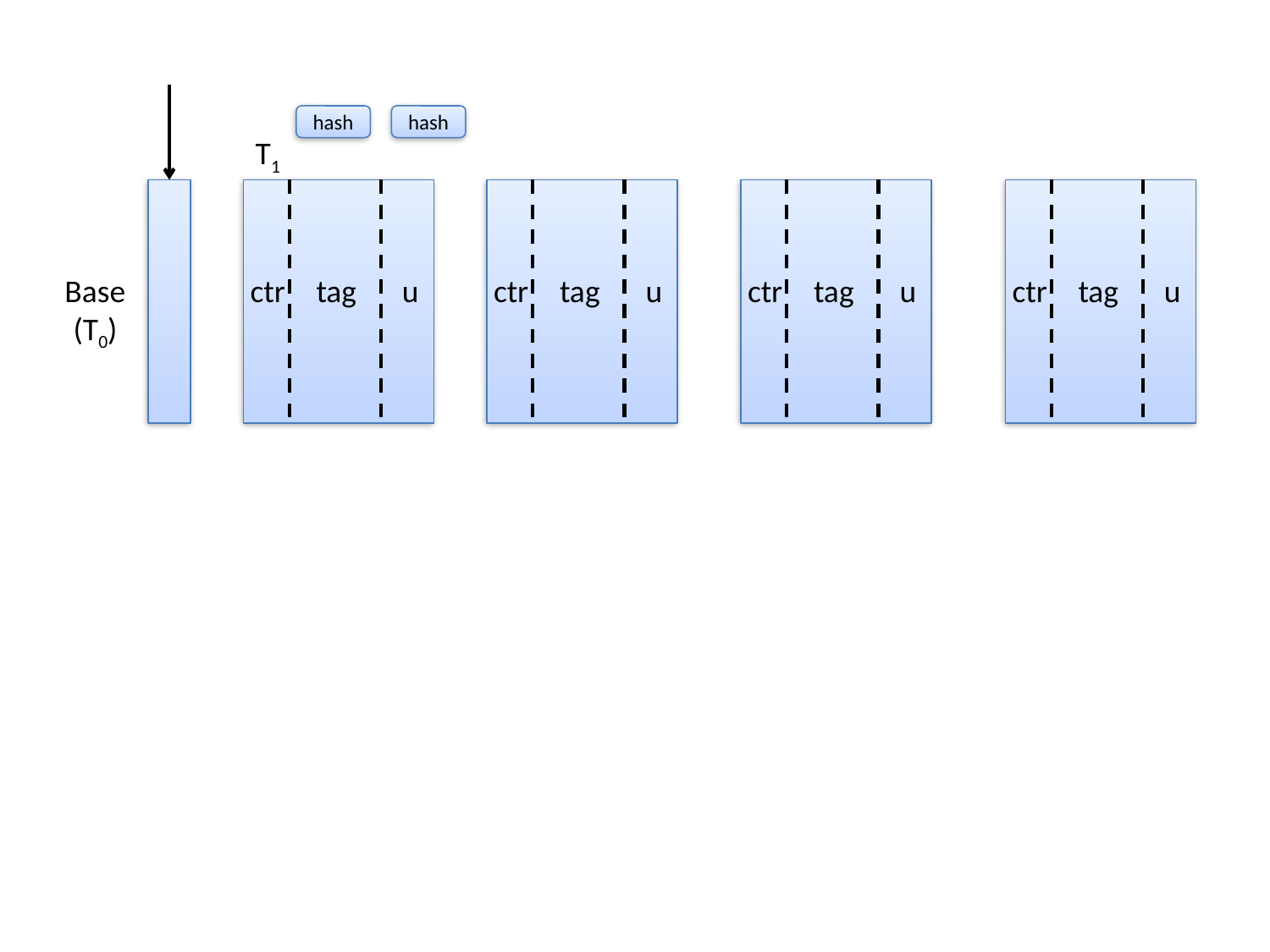

hash
hash
T1

Base
(T0)
ctr
tag
u
ctr
tag
u
ctr
tag
u
ctr
tag
u